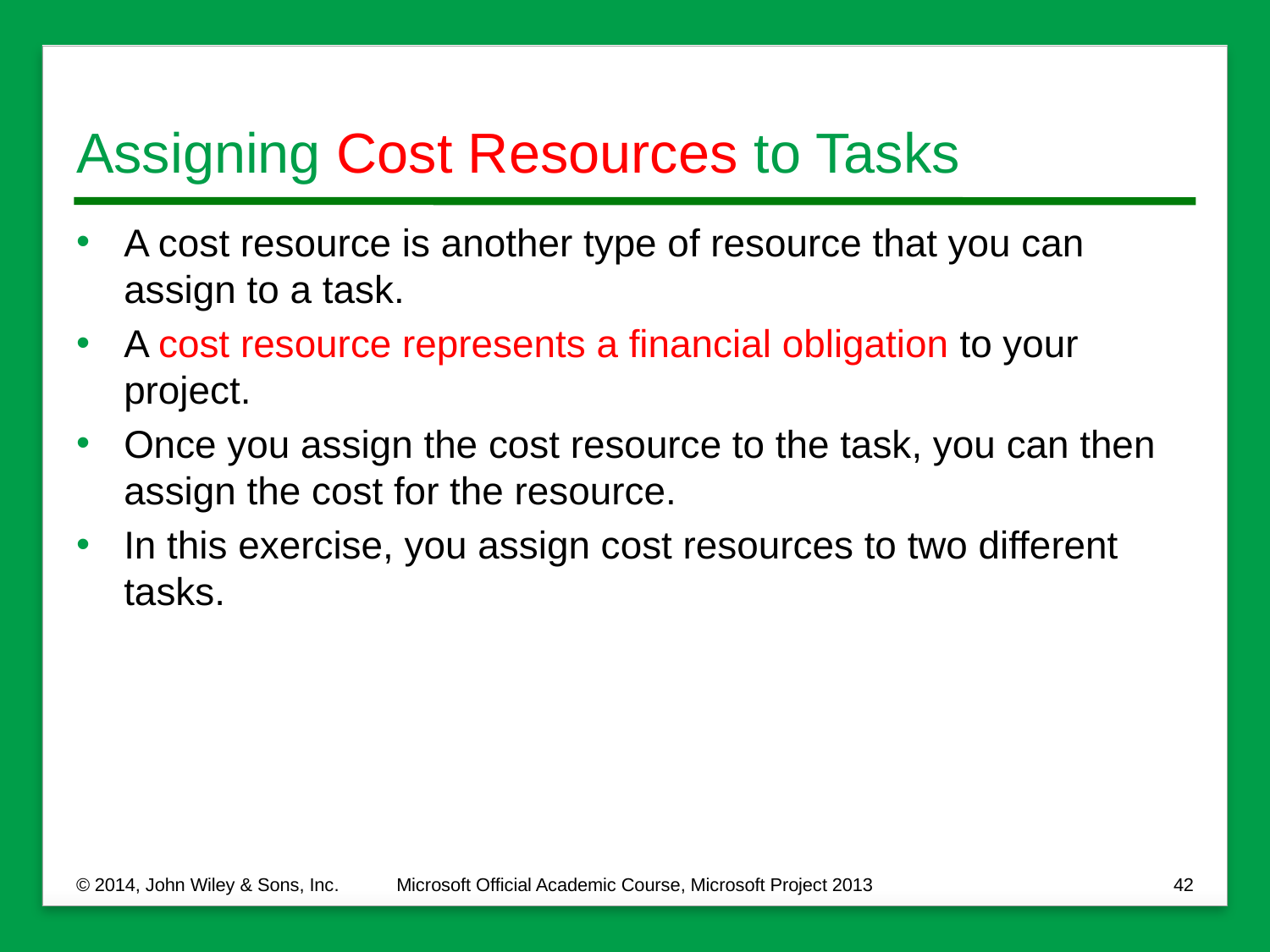

# Assigning Cost Resources to Tasks
A cost resource is another type of resource that you can assign to a task.
A cost resource represents a financial obligation to your project.
Once you assign the cost resource to the task, you can then assign the cost for the resource.
In this exercise, you assign cost resources to two different tasks.
© 2014, John Wiley & Sons, Inc.
Microsoft Official Academic Course, Microsoft Project 2013
42